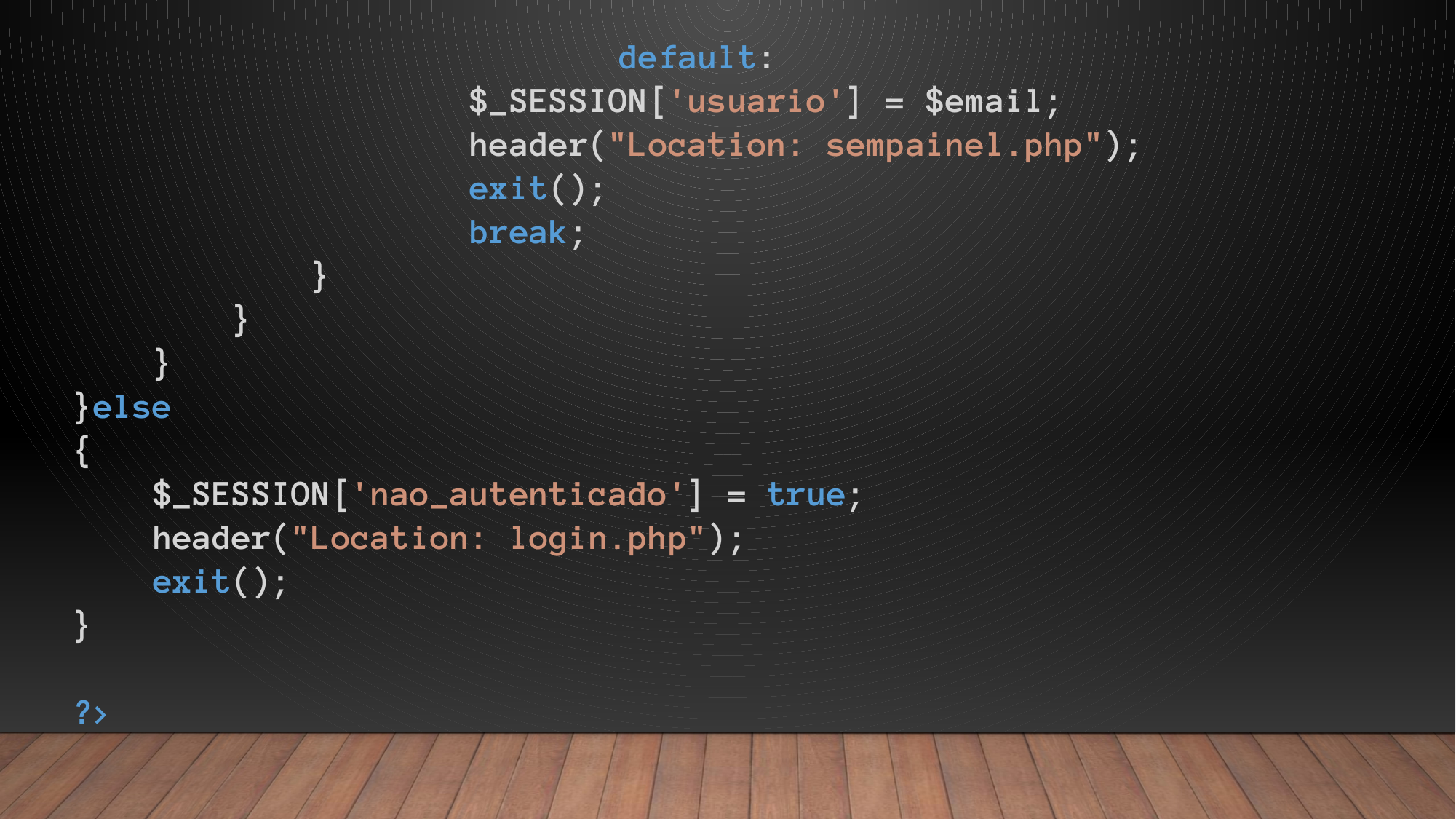

default:
                    $_SESSION['usuario'] = $email;
                    header("Location: sempainel.php");
                    exit();
                    break;
            }
        }
    }
}else
{
    $_SESSION['nao_autenticado'] = true;
    header("Location: login.php");
    exit();
}

?>